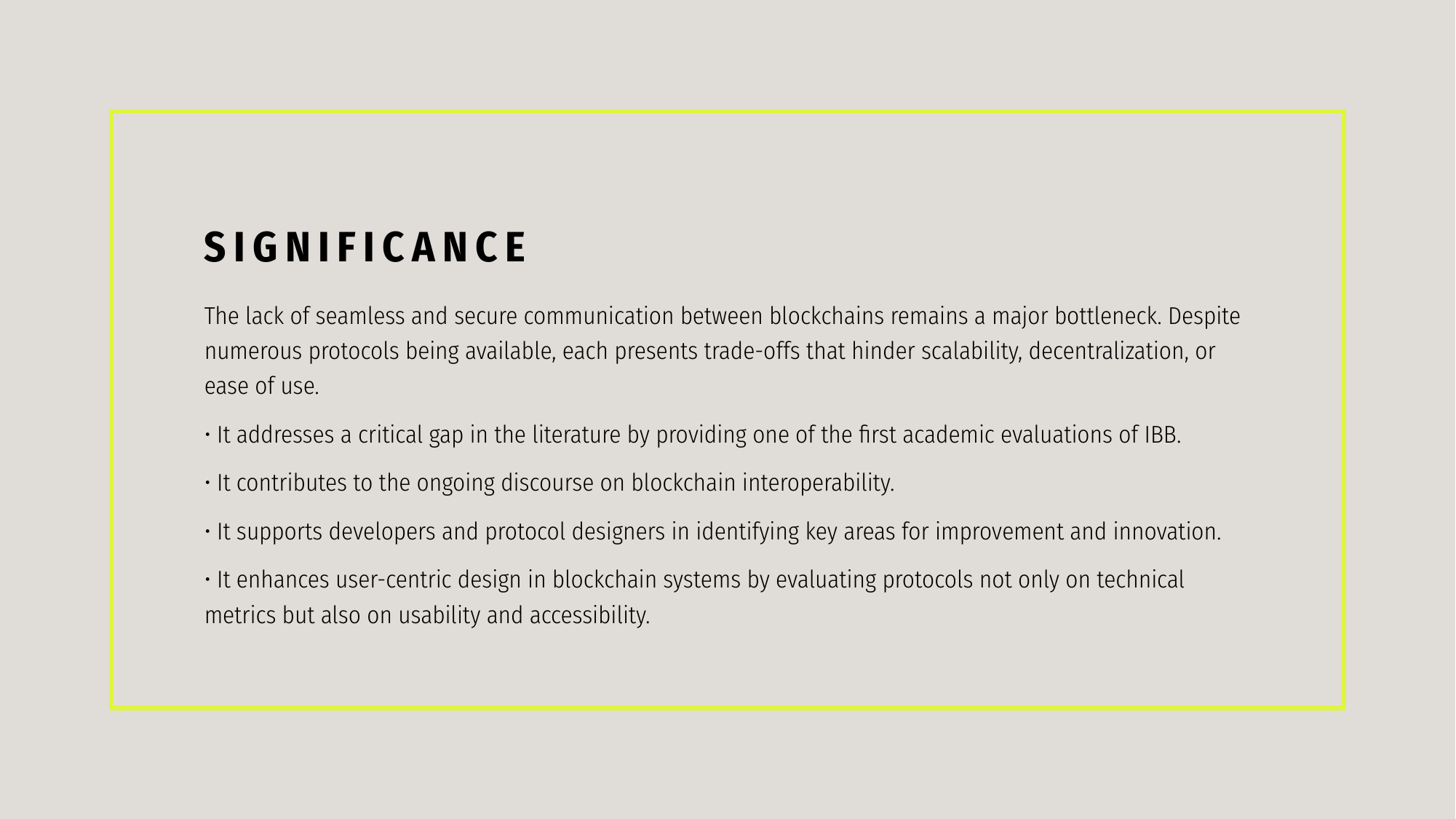

# Significance
The lack of seamless and secure communication between blockchains remains a major bottleneck. Despite numerous protocols being available, each presents trade-offs that hinder scalability, decentralization, or ease of use.
• It addresses a critical gap in the literature by providing one of the first academic evaluations of IBB.
• It contributes to the ongoing discourse on blockchain interoperability.
• It supports developers and protocol designers in identifying key areas for improvement and innovation.
• It enhances user-centric design in blockchain systems by evaluating protocols not only on technical metrics but also on usability and accessibility.